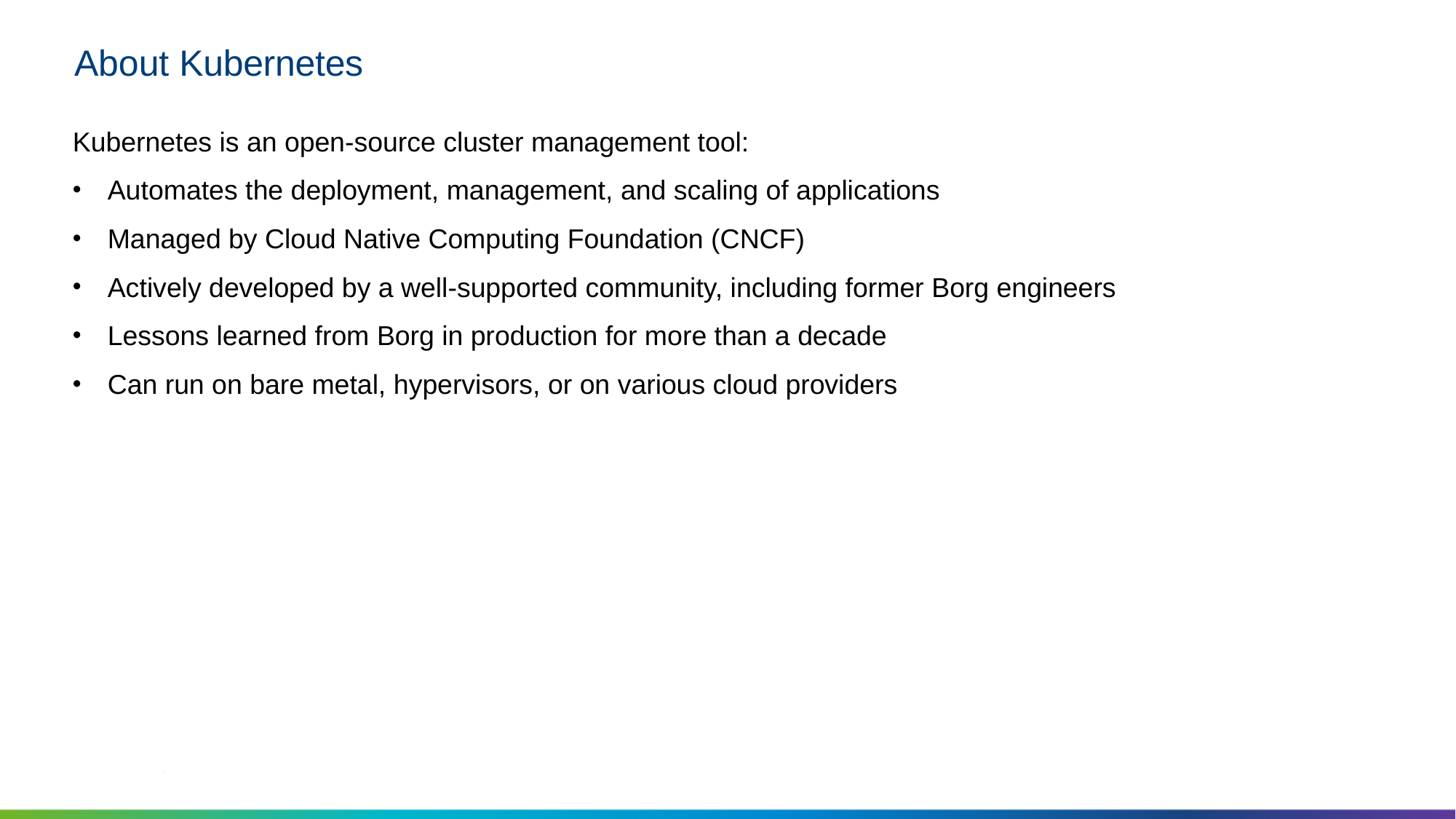

# About Kubernetes
Kubernetes is an open-source cluster management tool:
Automates the deployment, management, and scaling of applications
Managed by Cloud Native Computing Foundation (CNCF)
Actively developed by a well-supported community, including former Borg engineers
Lessons learned from Borg in production for more than a decade
Can run on bare metal, hypervisors, or on various cloud providers